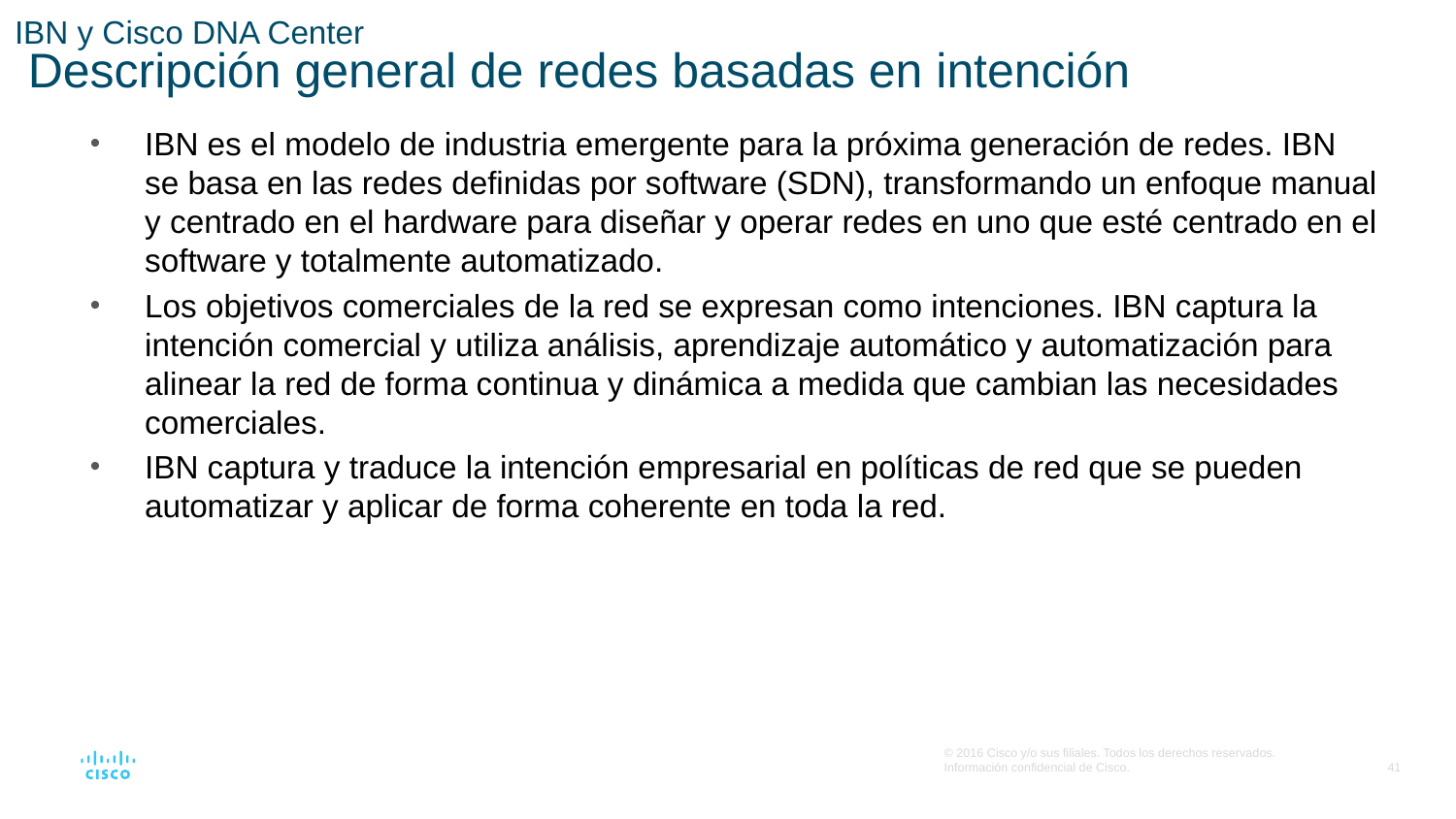

# IBN y Cisco DNA Center Descripción general de redes basadas en intención
IBN es el modelo de industria emergente para la próxima generación de redes. IBN se basa en las redes definidas por software (SDN), transformando un enfoque manual y centrado en el hardware para diseñar y operar redes en uno que esté centrado en el software y totalmente automatizado.
Los objetivos comerciales de la red se expresan como intenciones. IBN captura la intención comercial y utiliza análisis, aprendizaje automático y automatización para alinear la red de forma continua y dinámica a medida que cambian las necesidades comerciales.
IBN captura y traduce la intención empresarial en políticas de red que se pueden automatizar y aplicar de forma coherente en toda la red.